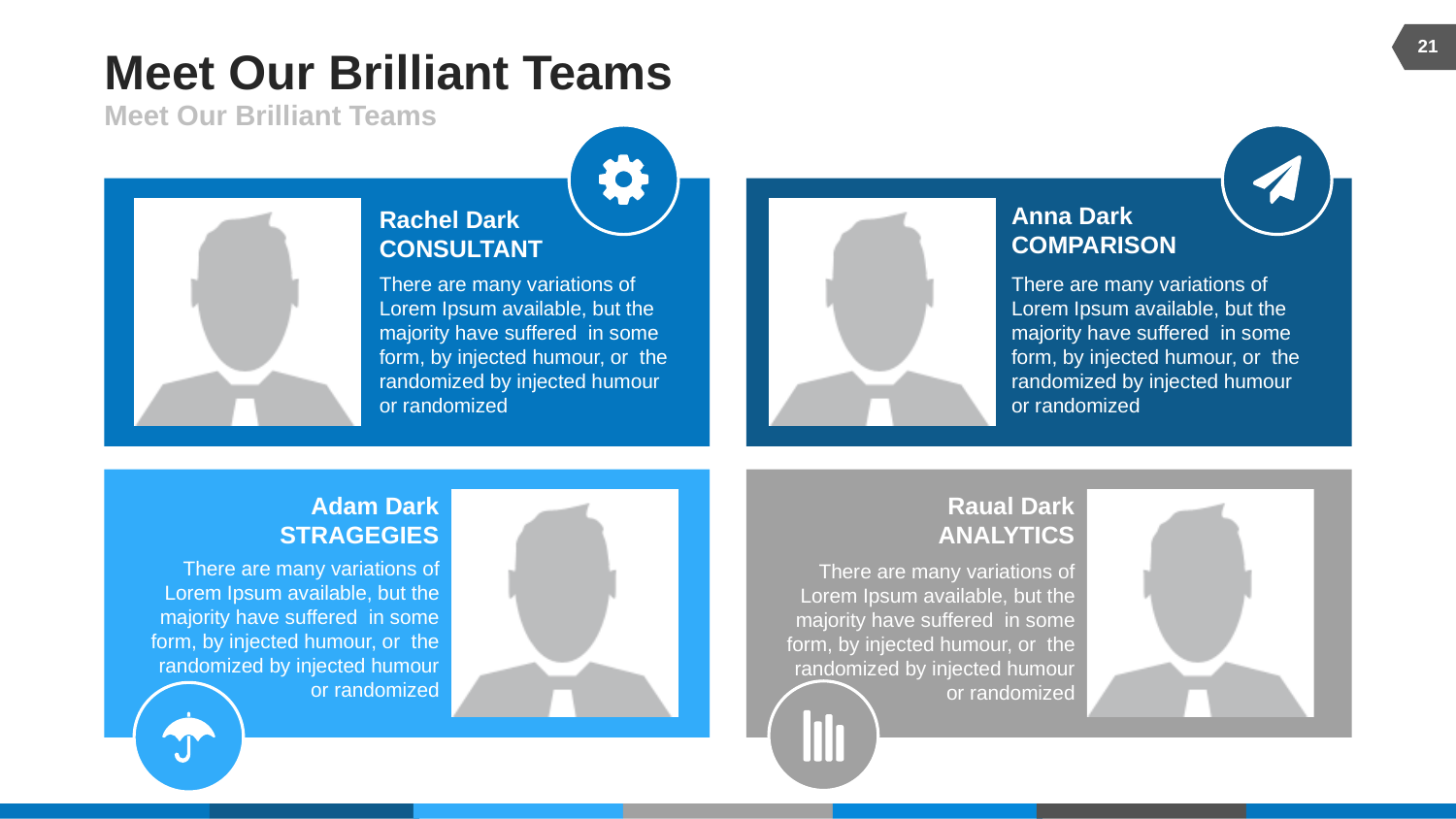

21
# Meet Our Brilliant Teams
Meet Our Brilliant Teams

Anna Dark
COMPARISON
Rachel Dark
CONSULTANT
There are many variations of Lorem Ipsum available, but the majority have suffered  in some form, by injected humour, or  the randomized by injected humour or randomized
There are many variations of Lorem Ipsum available, but the majority have suffered  in some form, by injected humour, or  the randomized by injected humour or randomized

Adam Dark
STRAGEGIES

Raual Dark
ANALYTICS

There are many variations of Lorem Ipsum available, but the majority have suffered  in some form, by injected humour, or  the randomized by injected humour or randomized
There are many variations of Lorem Ipsum available, but the majority have suffered  in some form, by injected humour, or  the randomized by injected humour or randomized